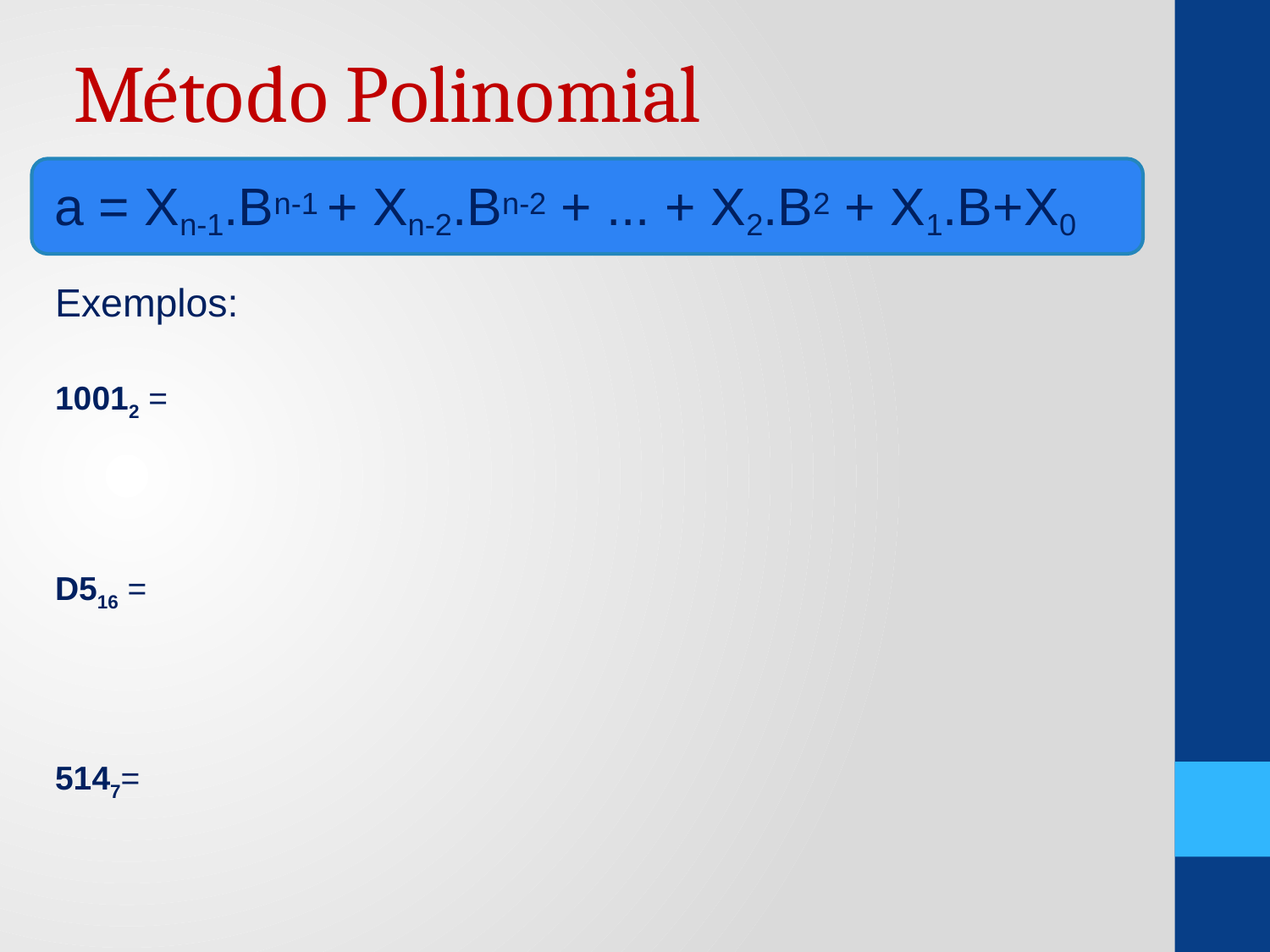

# Método Polinomial

a = Xn-1.Bn-1 + Xn-2.Bn-2 + ... + X2.B2 + X1.B+X0

Exemplos:

10012 =

D516 =

5147=